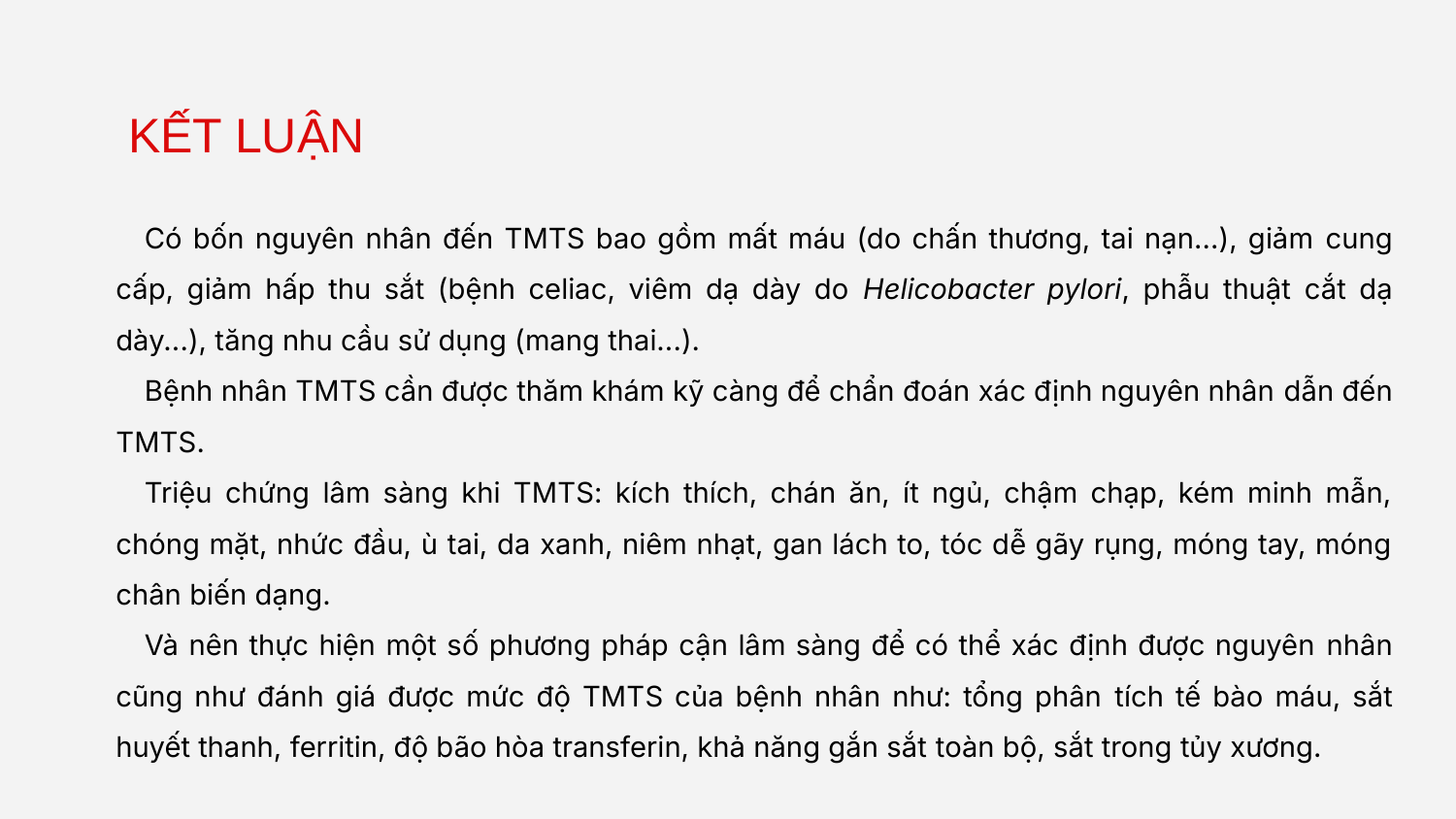

KẾT LUẬN
Có bốn nguyên nhân đến TMTS bao gồm mất máu (do chấn thương, tai nạn...), giảm cung cấp, giảm hấp thu sắt (bệnh celiac, viêm dạ dày do Helicobacter pylori, phẫu thuật cắt dạ dày...), tăng nhu cầu sử dụng (mang thai...).
Bệnh nhân TMTS cần được thăm khám kỹ càng để chẩn đoán xác định nguyên nhân dẫn đến TMTS.
Triệu chứng lâm sàng khi TMTS: kích thích, chán ăn, ít ngủ, chậm chạp, kém minh mẫn, chóng mặt, nhức đầu, ù tai, da xanh, niêm nhạt, gan lách to, tóc dễ gãy rụng, móng tay, móng chân biến dạng.
Và nên thực hiện một số phương pháp cận lâm sàng để có thể xác định được nguyên nhân cũng như đánh giá được mức độ TMTS của bệnh nhân như: tổng phân tích tế bào máu, sắt huyết thanh, ferritin, độ bão hòa transferin, khả năng gắn sắt toàn bộ, sắt trong tủy xương.